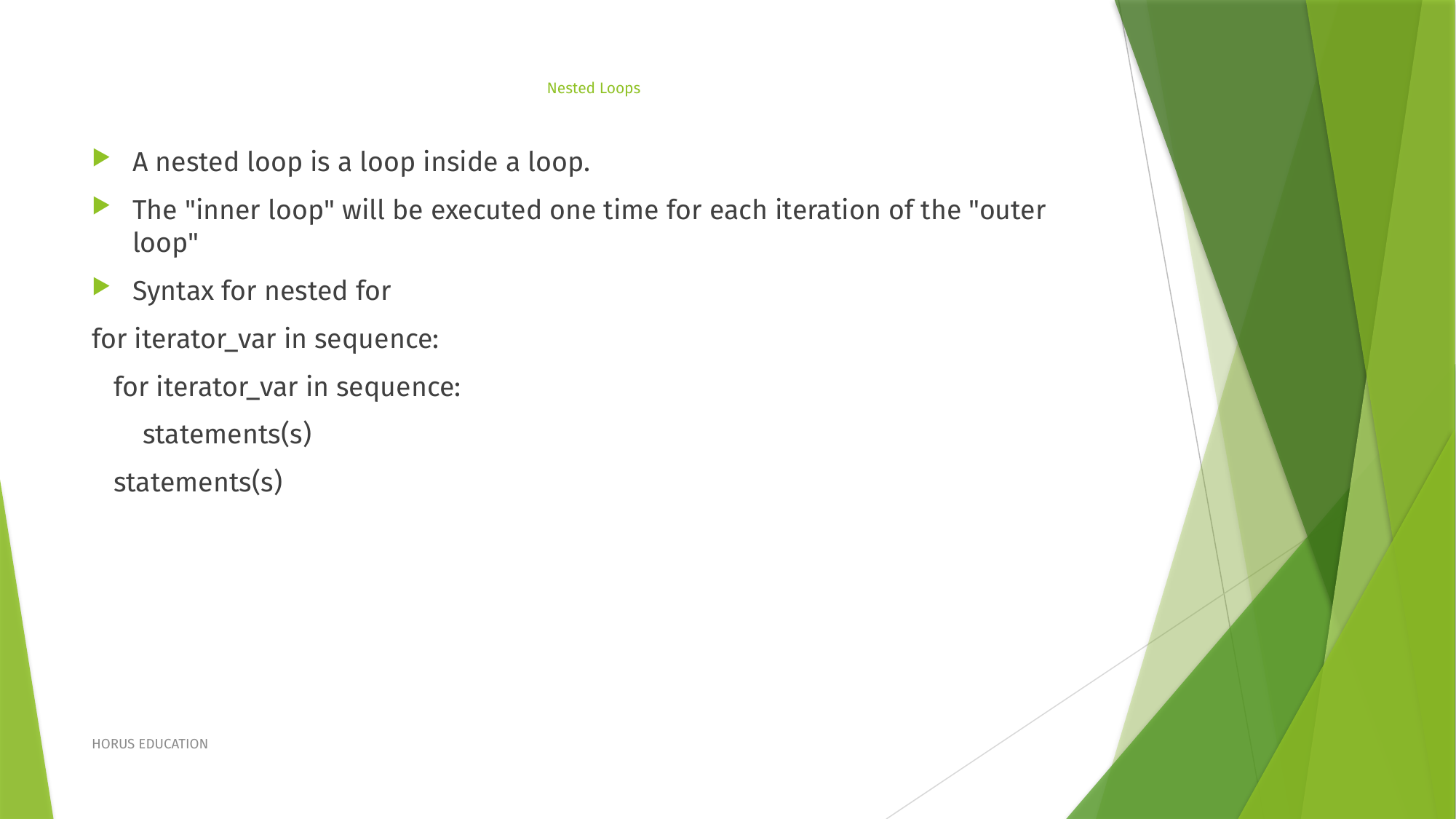

# Nested Loops
A nested loop is a loop inside a loop.
The "inner loop" will be executed one time for each iteration of the "outer loop"
Syntax for nested for
for iterator_var in sequence:
   for iterator_var in sequence:
       statements(s)
   statements(s)

HORUS EDUCATION